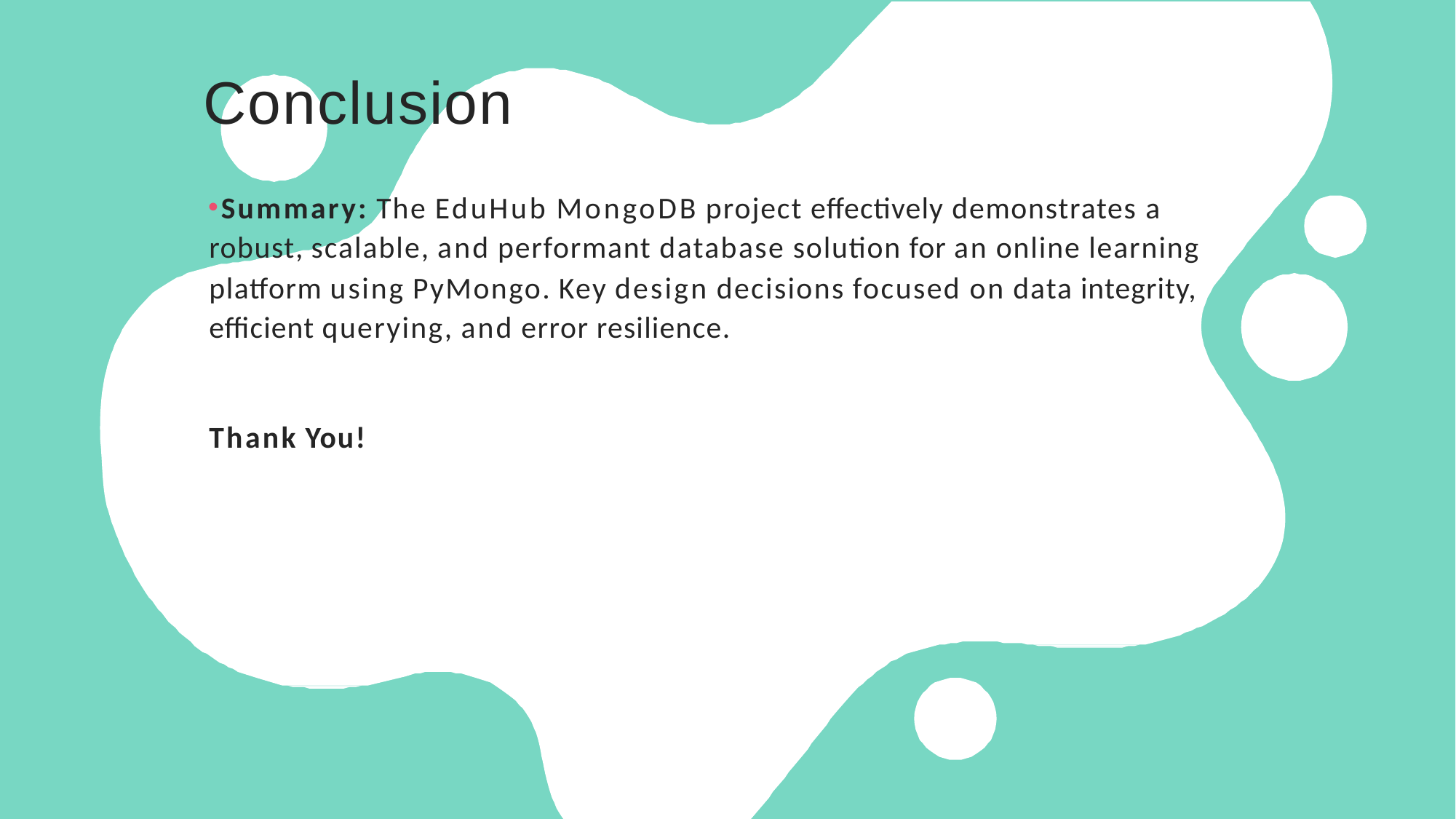

# Conclusion
	Summary: The EduHub MongoDB project effectively demonstrates a robust, scalable, and performant database solution for an online learning platform using PyMongo. Key design decisions focused on data integrity, efficient querying, and error resilience.

Thank You!